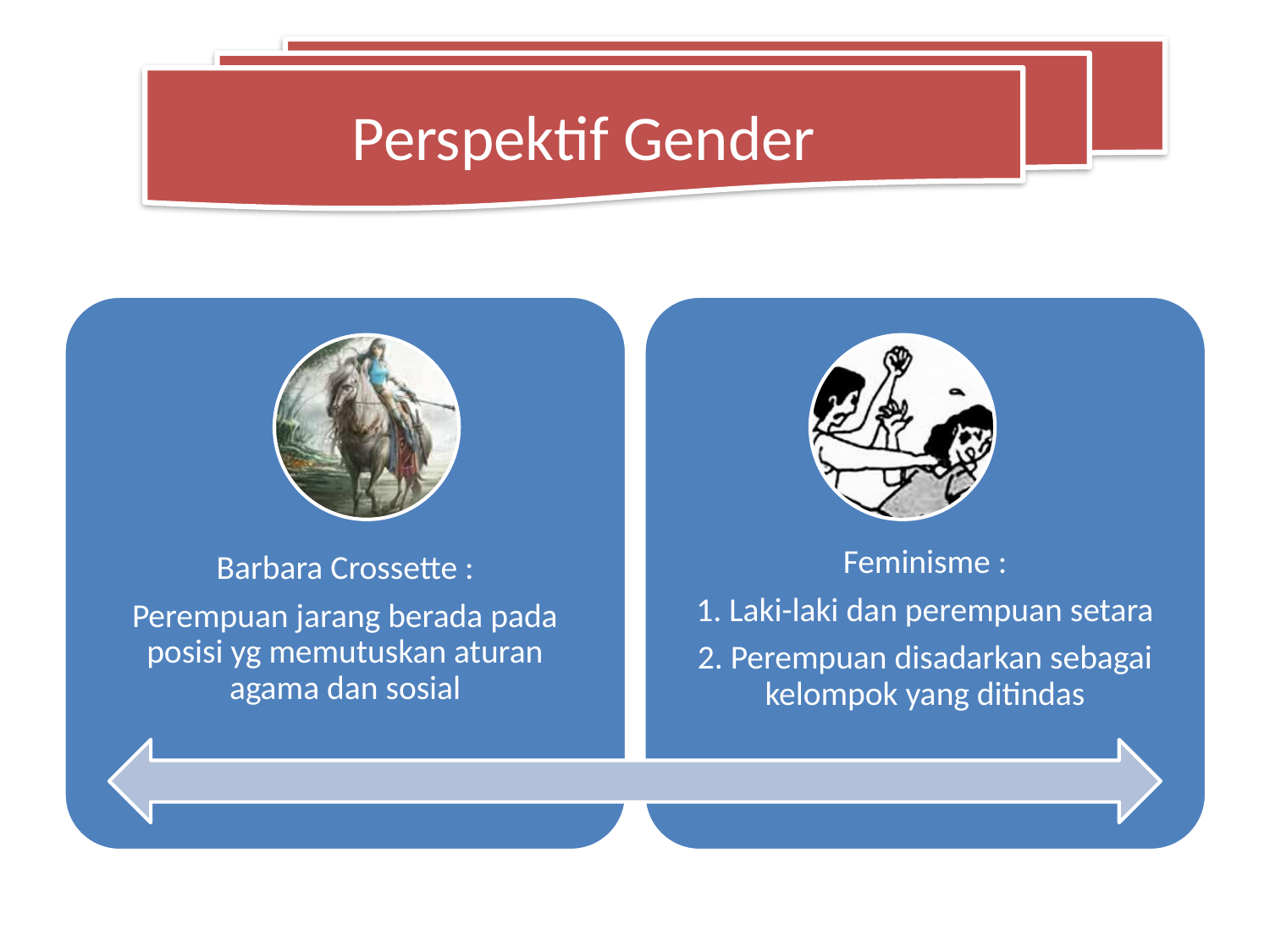

# l
Perspektif Gender
Barbara Crossette :
Perempuan jarang berada pada posisi yg memutuskan aturan agama dan sosial
Feminisme :
1. Laki-laki dan perempuan setara
2. Perempuan disadarkan sebagai kelompok yang ditindas